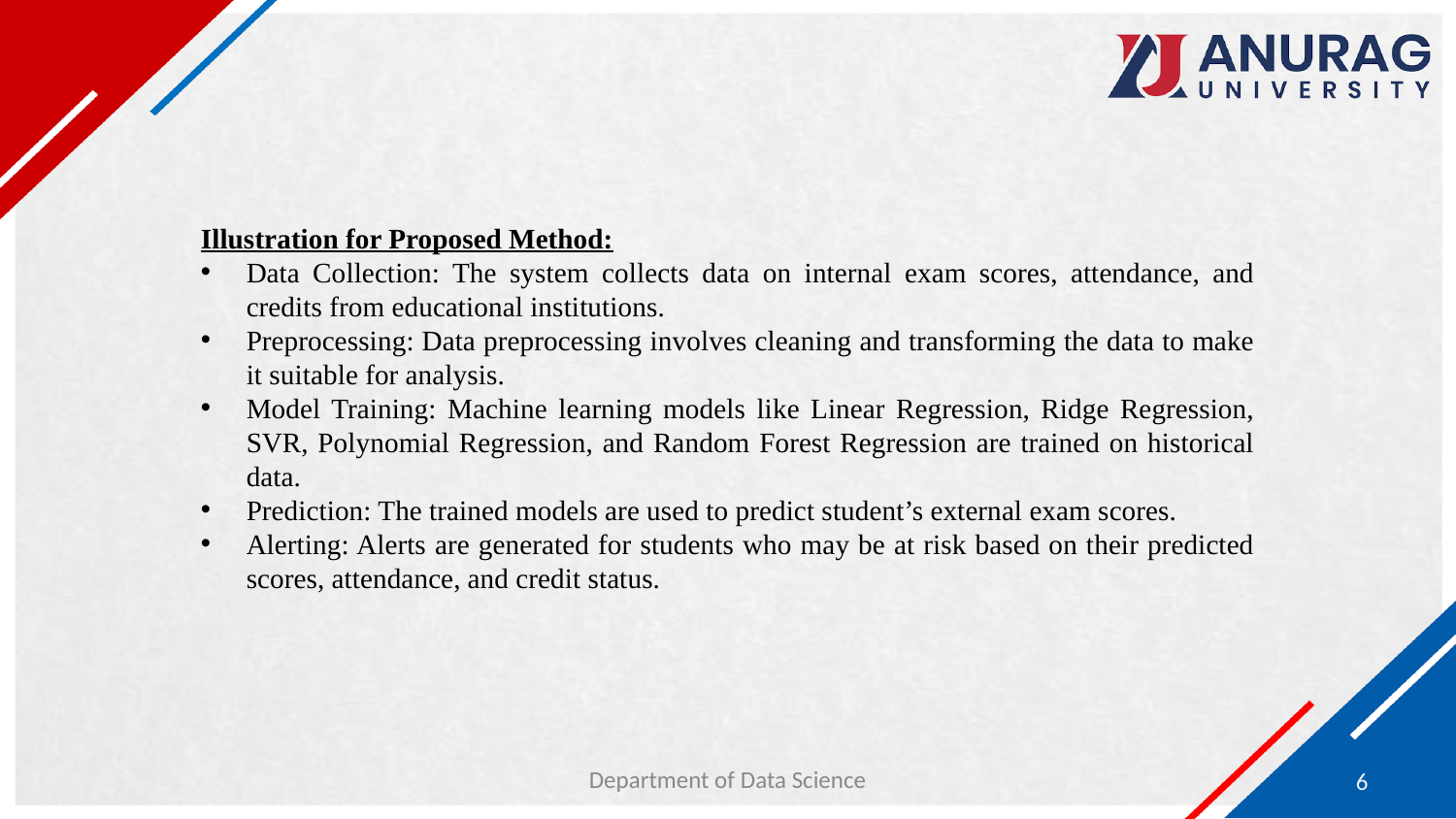

Illustration for Proposed Method:
Data Collection: The system collects data on internal exam scores, attendance, and credits from educational institutions.
Preprocessing: Data preprocessing involves cleaning and transforming the data to make it suitable for analysis.
Model Training: Machine learning models like Linear Regression, Ridge Regression, SVR, Polynomial Regression, and Random Forest Regression are trained on historical data.
Prediction: The trained models are used to predict student’s external exam scores.
Alerting: Alerts are generated for students who may be at risk based on their predicted scores, attendance, and credit status.
Department of Data Science
6